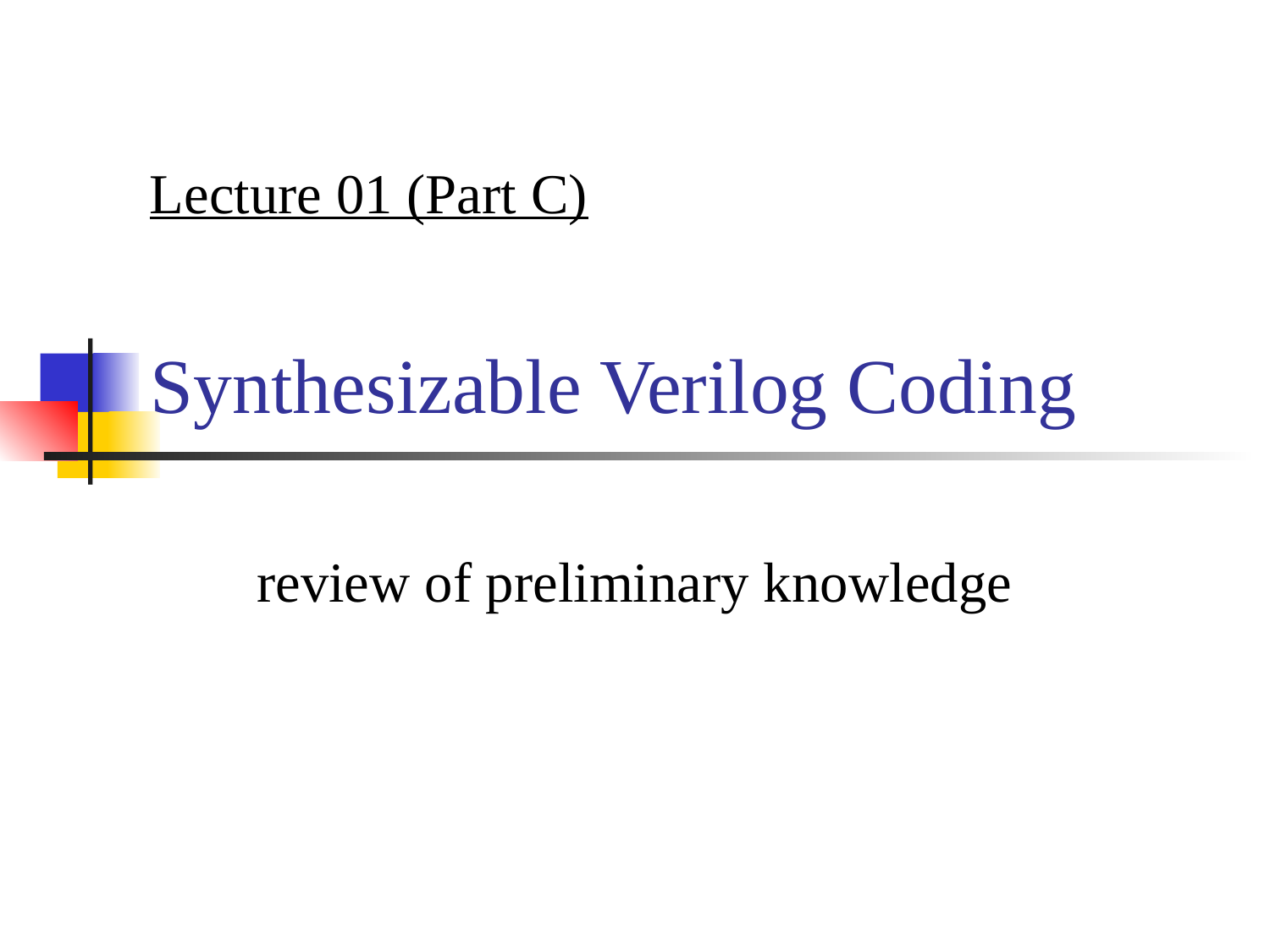

Lecture 01 (Part C)
# Synthesizable Verilog Coding
review of preliminary knowledge